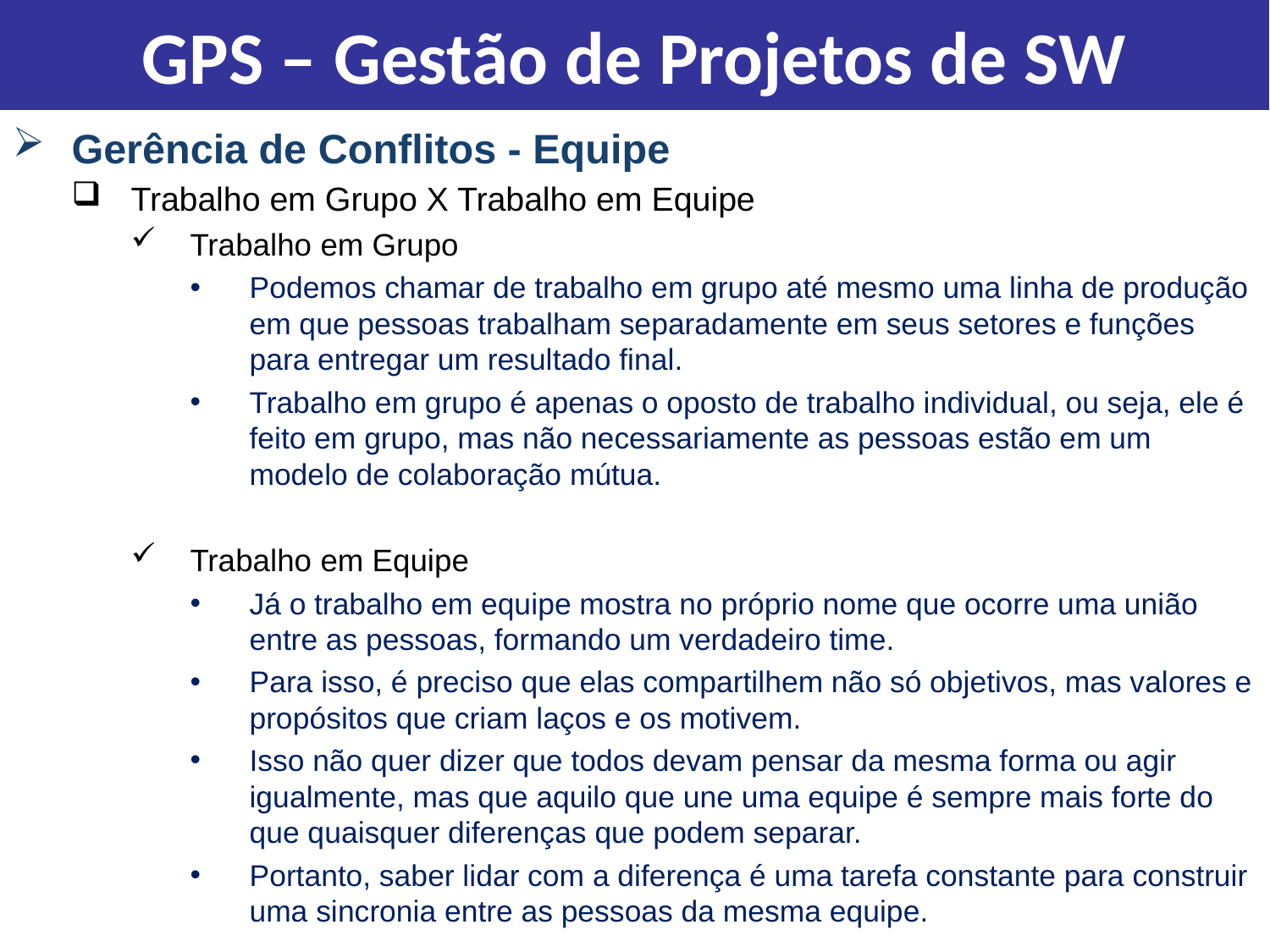

GPS – Gestão de Projetos de SW
Gerência de Conflitos - Equipe
Trabalho em Grupo X Trabalho em Equipe
Trabalho em Grupo
Podemos chamar de trabalho em grupo até mesmo uma linha de produção em que pessoas trabalham separadamente em seus setores e funções para entregar um resultado final.
Trabalho em grupo é apenas o oposto de trabalho individual, ou seja, ele é feito em grupo, mas não necessariamente as pessoas estão em um modelo de colaboração mútua.

Trabalho em Equipe
Já o trabalho em equipe mostra no próprio nome que ocorre uma união entre as pessoas, formando um verdadeiro time.
Para isso, é preciso que elas compartilhem não só objetivos, mas valores e propósitos que criam laços e os motivem.
Isso não quer dizer que todos devam pensar da mesma forma ou agir igualmente, mas que aquilo que une uma equipe é sempre mais forte do que quaisquer diferenças que podem separar.
Portanto, saber lidar com a diferença é uma tarefa constante para construir uma sincronia entre as pessoas da mesma equipe.